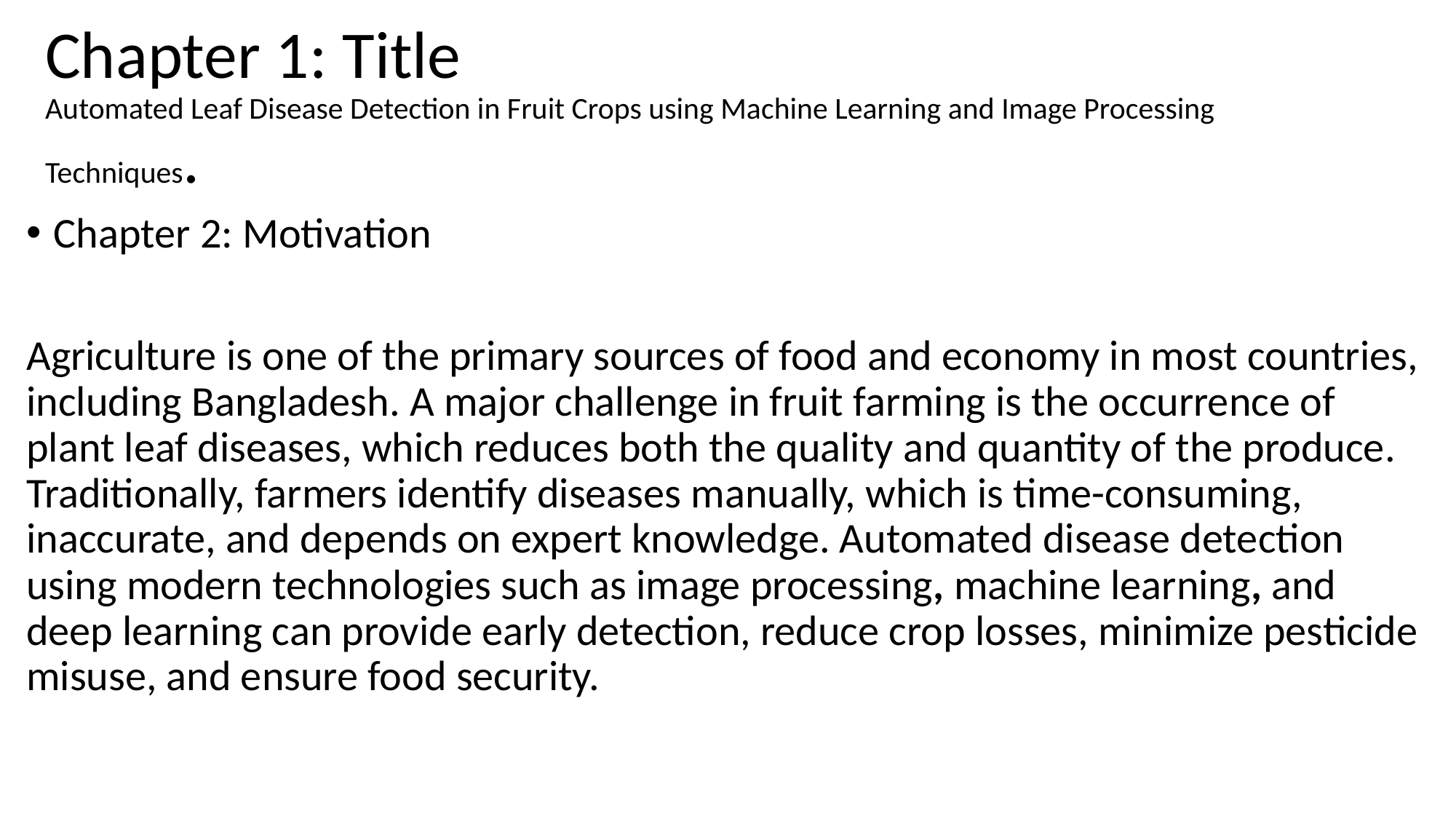

# Chapter 1: Title Automated Leaf Disease Detection in Fruit Crops using Machine Learning and Image Processing Techniques.
Chapter 2: Motivation

Agriculture is one of the primary sources of food and economy in most countries, including Bangladesh. A major challenge in fruit farming is the occurrence of plant leaf diseases, which reduces both the quality and quantity of the produce. Traditionally, farmers identify diseases manually, which is time-consuming, inaccurate, and depends on expert knowledge. Automated disease detection using modern technologies such as image processing, machine learning, and deep learning can provide early detection, reduce crop losses, minimize pesticide misuse, and ensure food security.